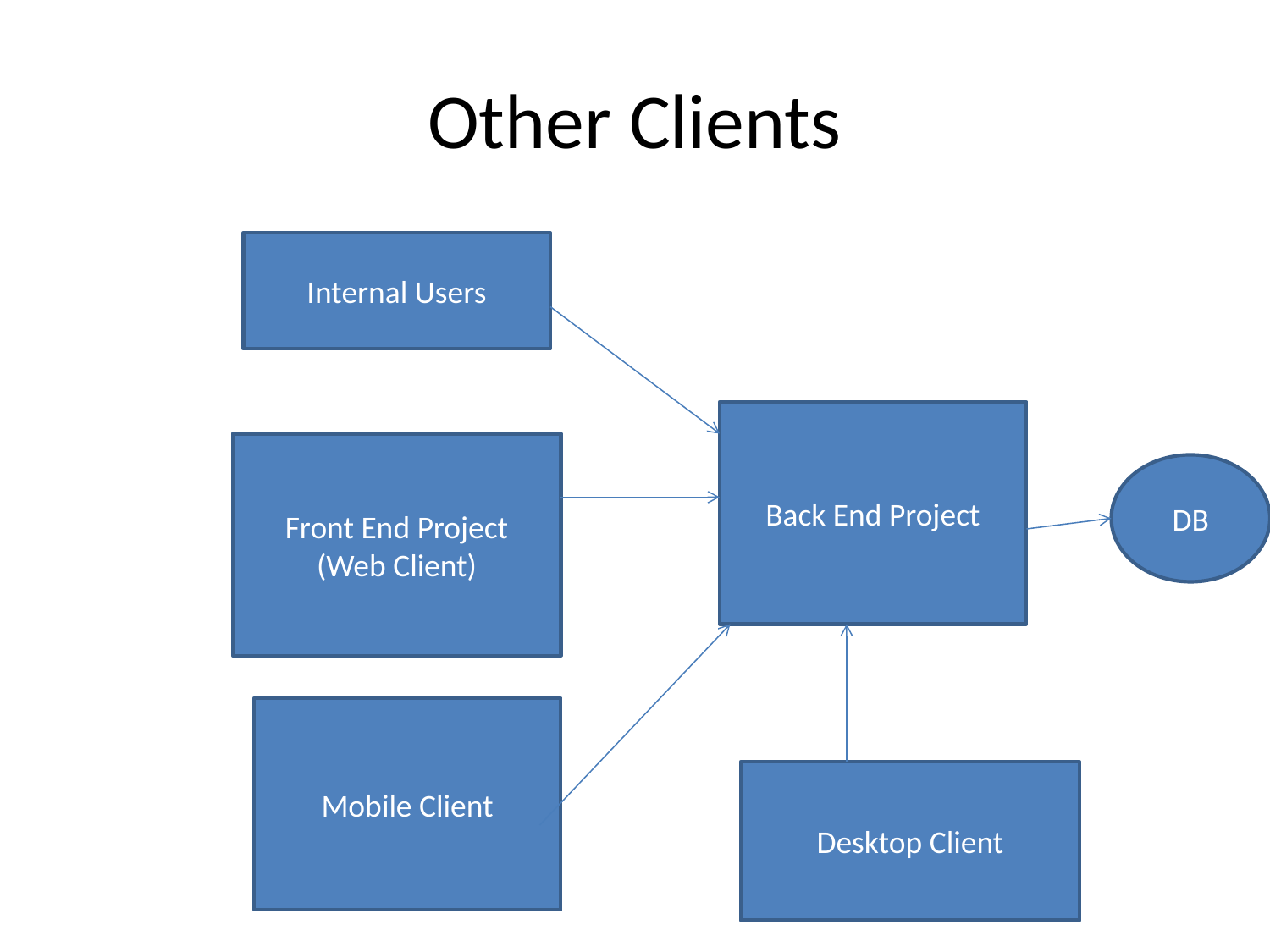

# Other Clients
Internal Users
Back End Project
Front End Project
(Web Client)
DB
Mobile Client
Desktop Client